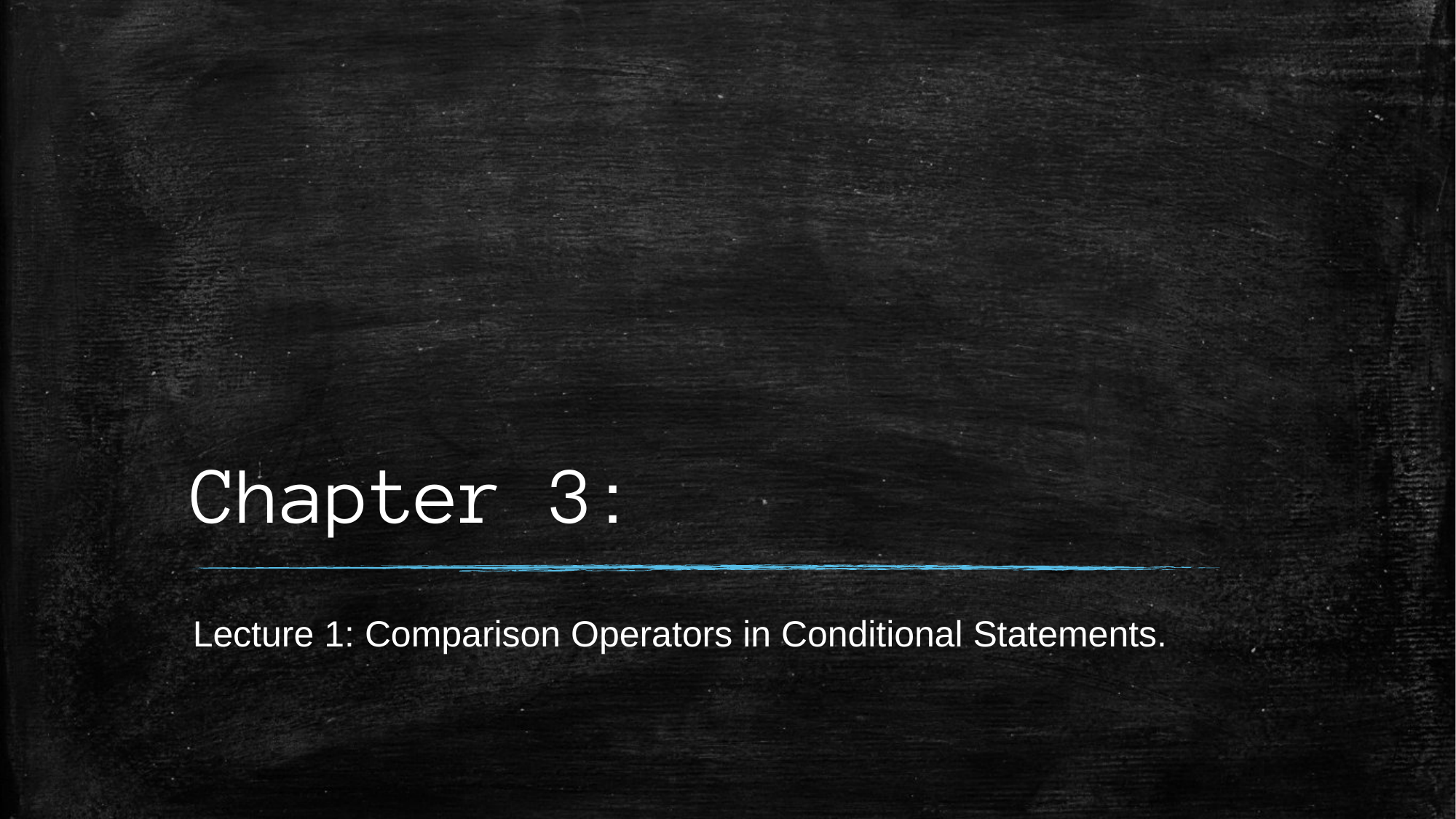

# Chapter 3:
Lecture 1: Comparison Operators in Conditional Statements.